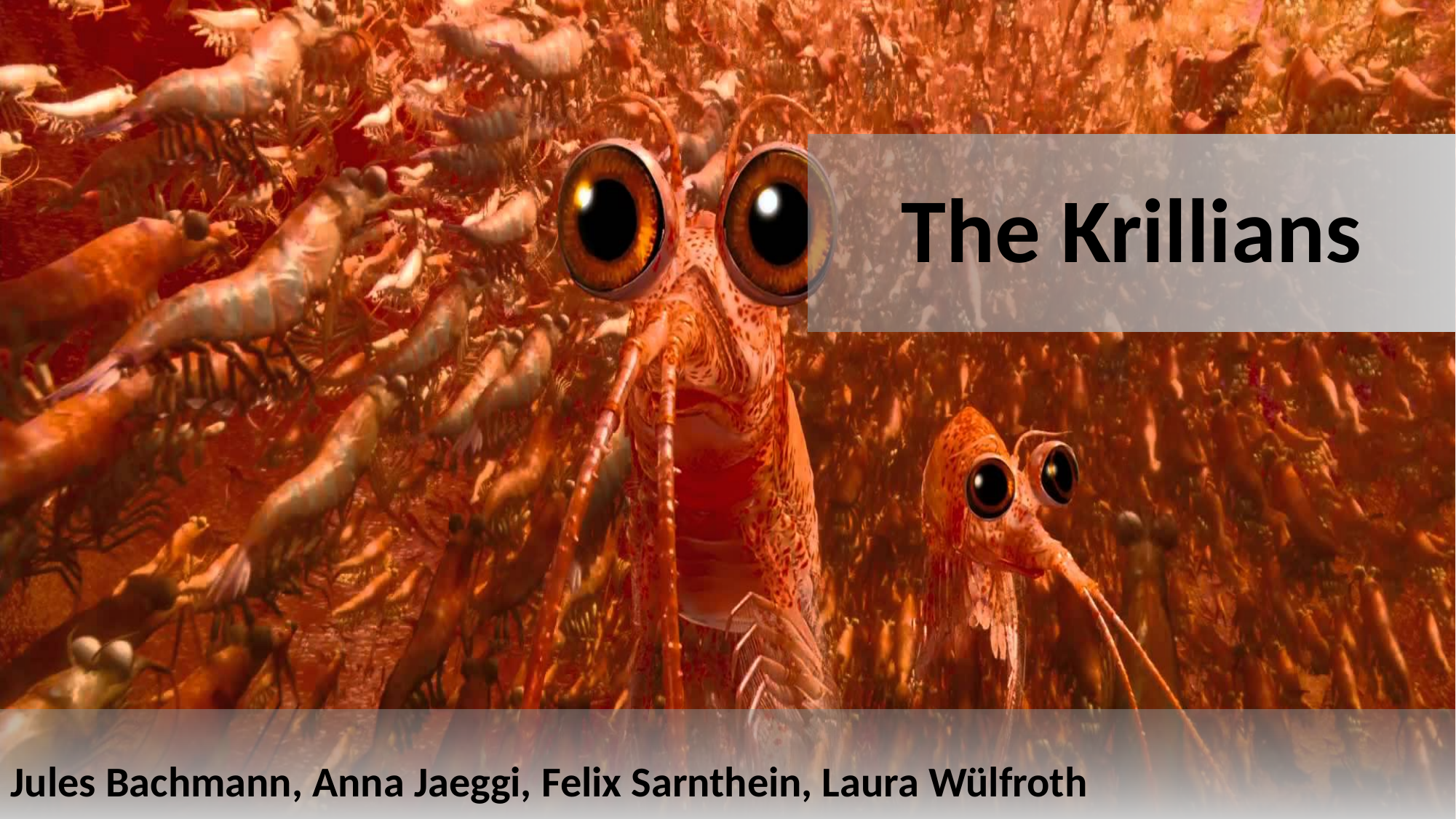

# The Krillians
Jules Bachmann, Anna Jaeggi, Felix Sarnthein, Laura Wülfroth